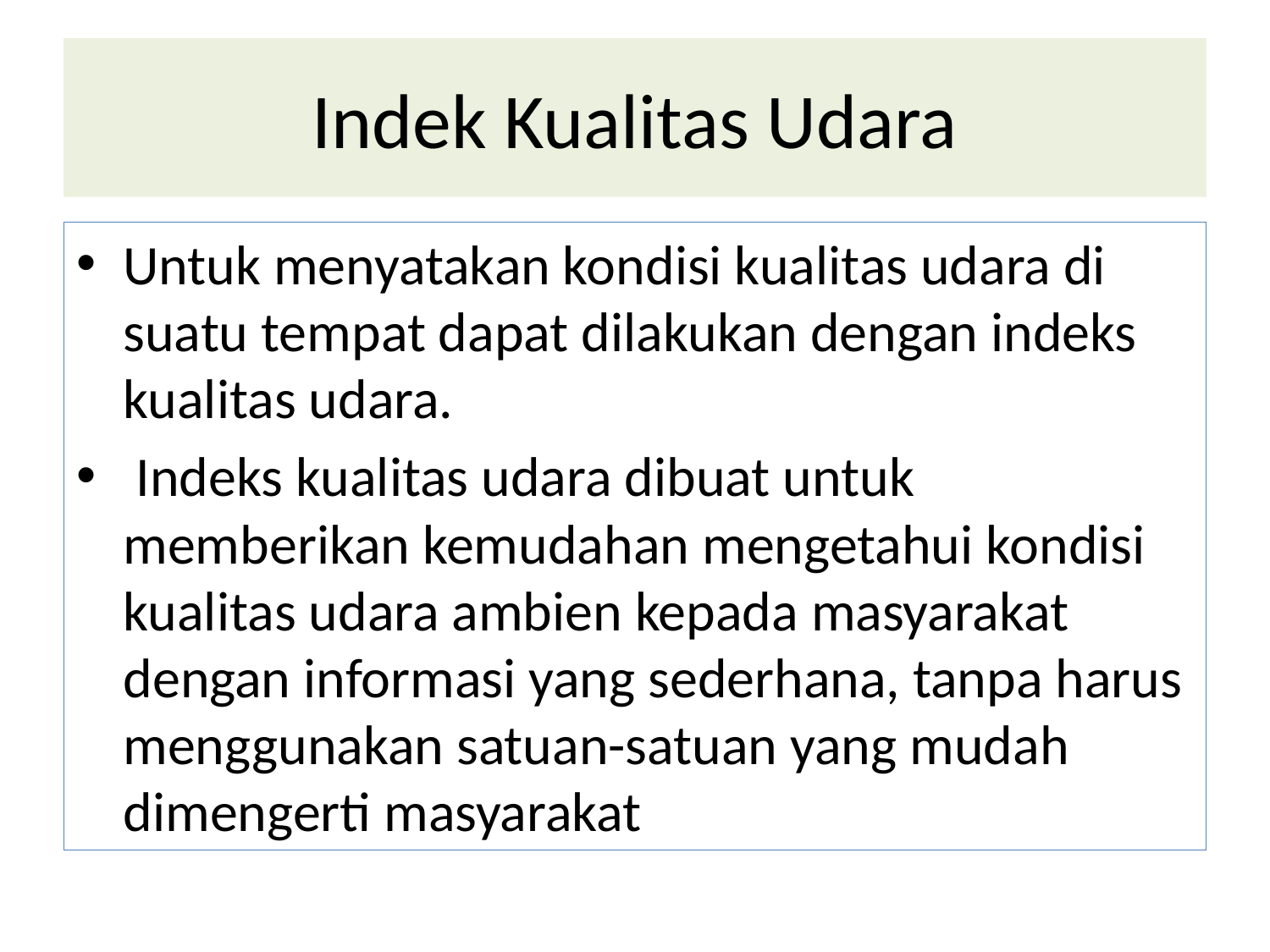

# Indek Kualitas Udara
Untuk menyatakan kondisi kualitas udara di suatu tempat dapat dilakukan dengan indeks kualitas udara.
 Indeks kualitas udara dibuat untuk memberikan kemudahan mengetahui kondisi kualitas udara ambien kepada masyarakat dengan informasi yang sederhana, tanpa harus menggunakan satuan-satuan yang mudah dimengerti masyarakat